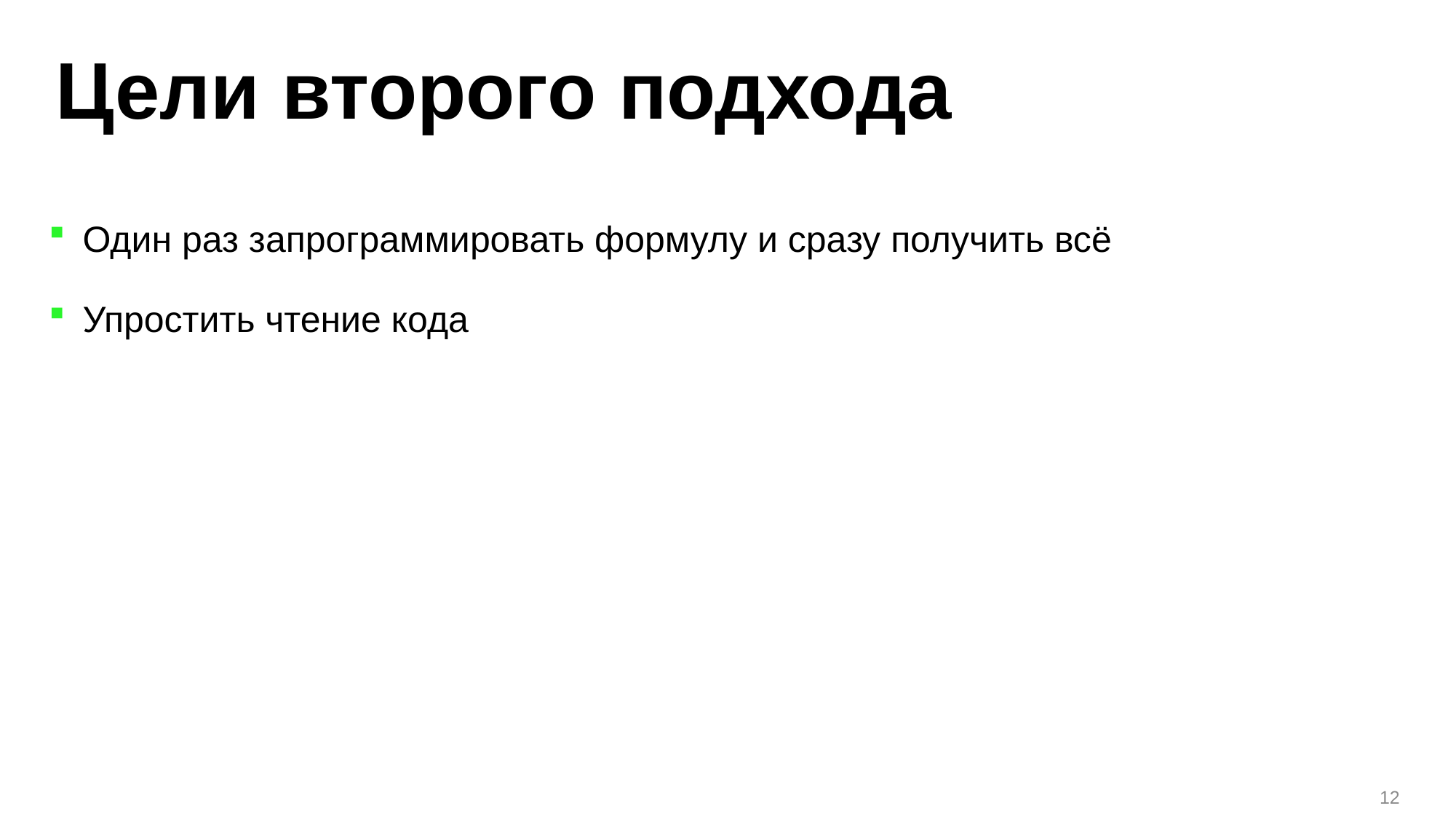

# Цели второго подхода
Один раз запрограммировать формулу и сразу получить всё
Упростить чтение кода

12